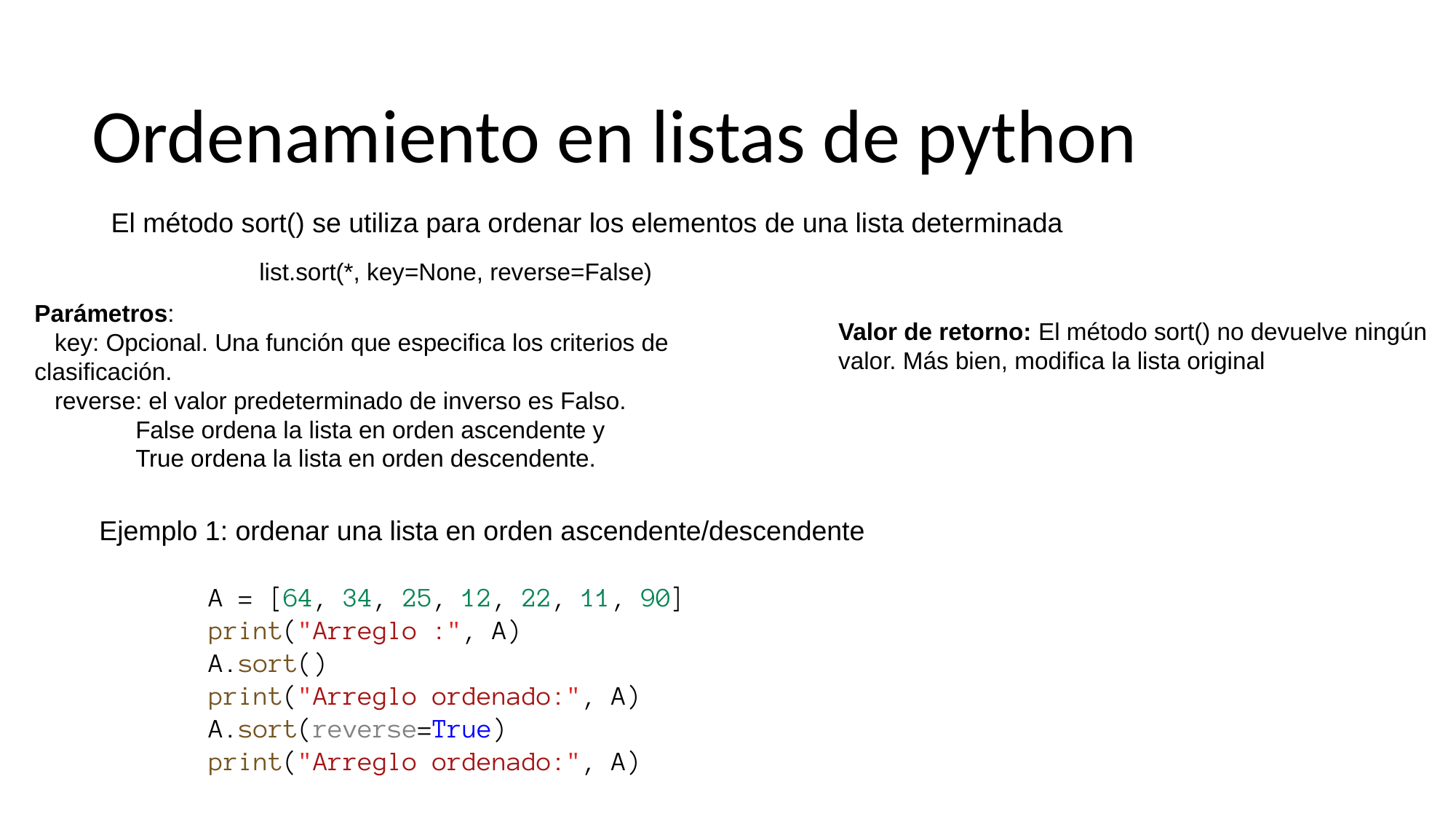

# Ordenamiento en listas de python
El método sort() se utiliza para ordenar los elementos de una lista determinada
list.sort(*, key=None, reverse=False)

Valor de retorno: El método sort() no devuelve ningún valor. Más bien, modifica la lista original
Parámetros:
   key: Opcional. Una función que especifica los criterios de   clasificación.
   reverse: el valor predeterminado de inverso es Falso.
               False ordena la lista en orden ascendente y
               True ordena la lista en orden descendente.

 Ejemplo 1: ordenar una lista en orden ascendente/descendente
A = [64, 34, 25, 12, 22, 11, 90]
print("Arreglo :", A)
A.sort()
print("Arreglo ordenado:", A)
A.sort(reverse=True)
print("Arreglo ordenado:", A)